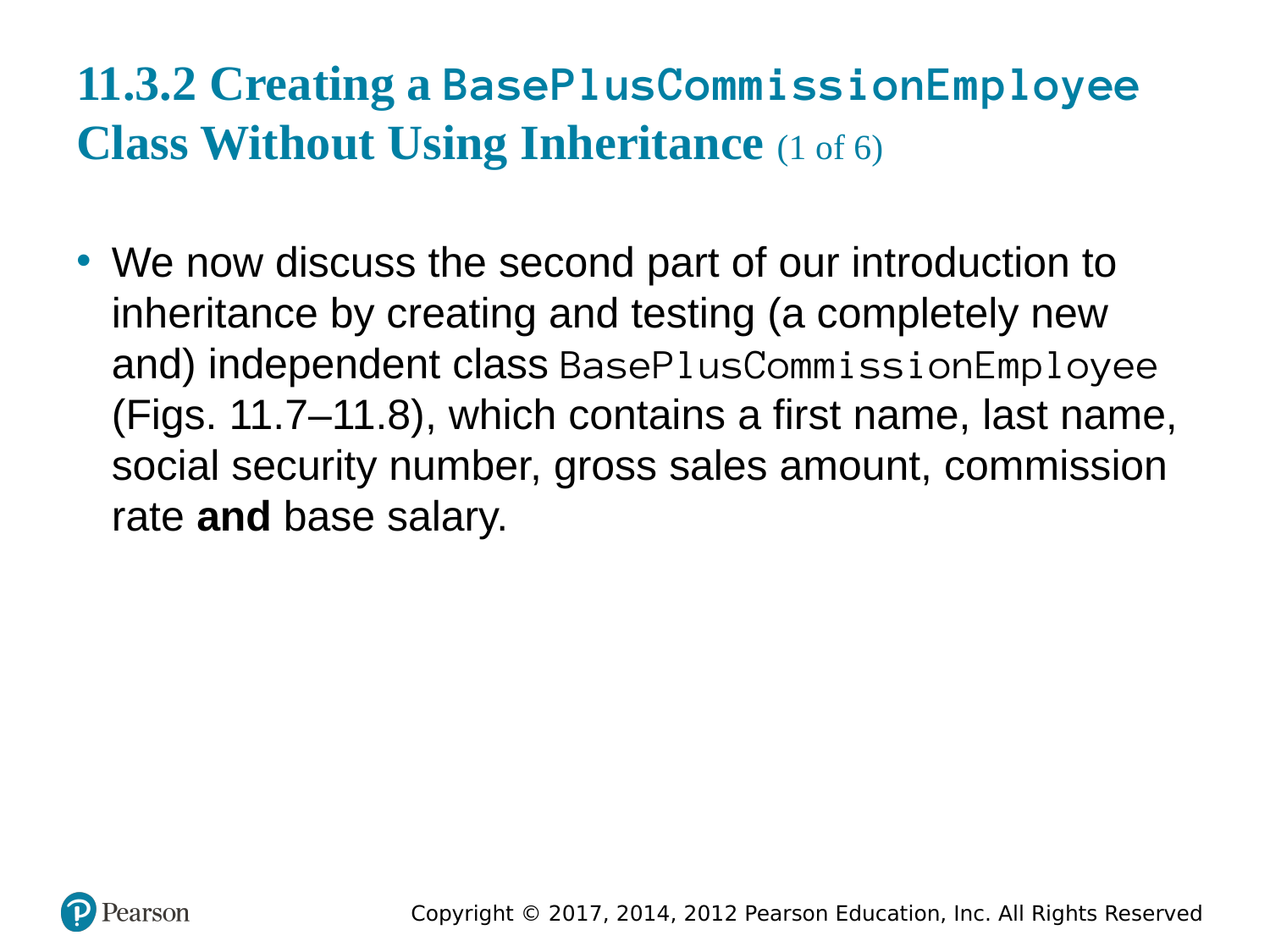

# 11.3.2 Creating a BasePlusCommissionEmployee Class Without Using Inheritance (1 of 6)
We now discuss the second part of our introduction to inheritance by creating and testing (a completely new and) independent class BasePlusCommissionEmployee (Figs. 11.7–11.8), which contains a first name, last name, social security number, gross sales amount, commission rate and base salary.